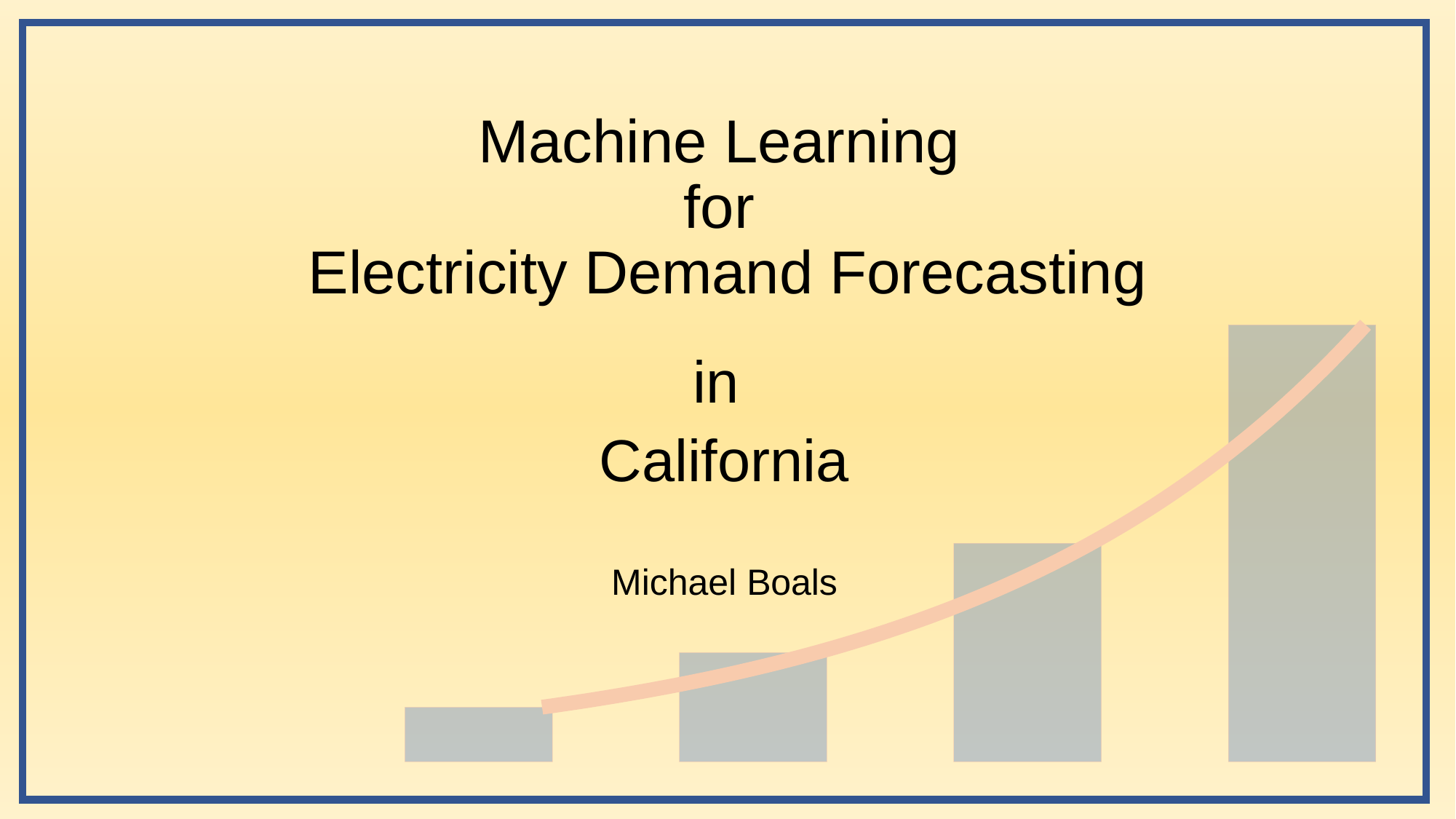

# Machine Learning for Electricity Demand Forecasting

### Chart

| Category | Series 1 | Column1 | Column2 |
|---|---|---|---|
| Category 1 | 10.0 | None | None |
| Category 2 | 20.0 | None | None |
| Category 3 | 40.0 | None | None |
| Category 4 | 80.0 | None | None |
in
California

Michael Boals